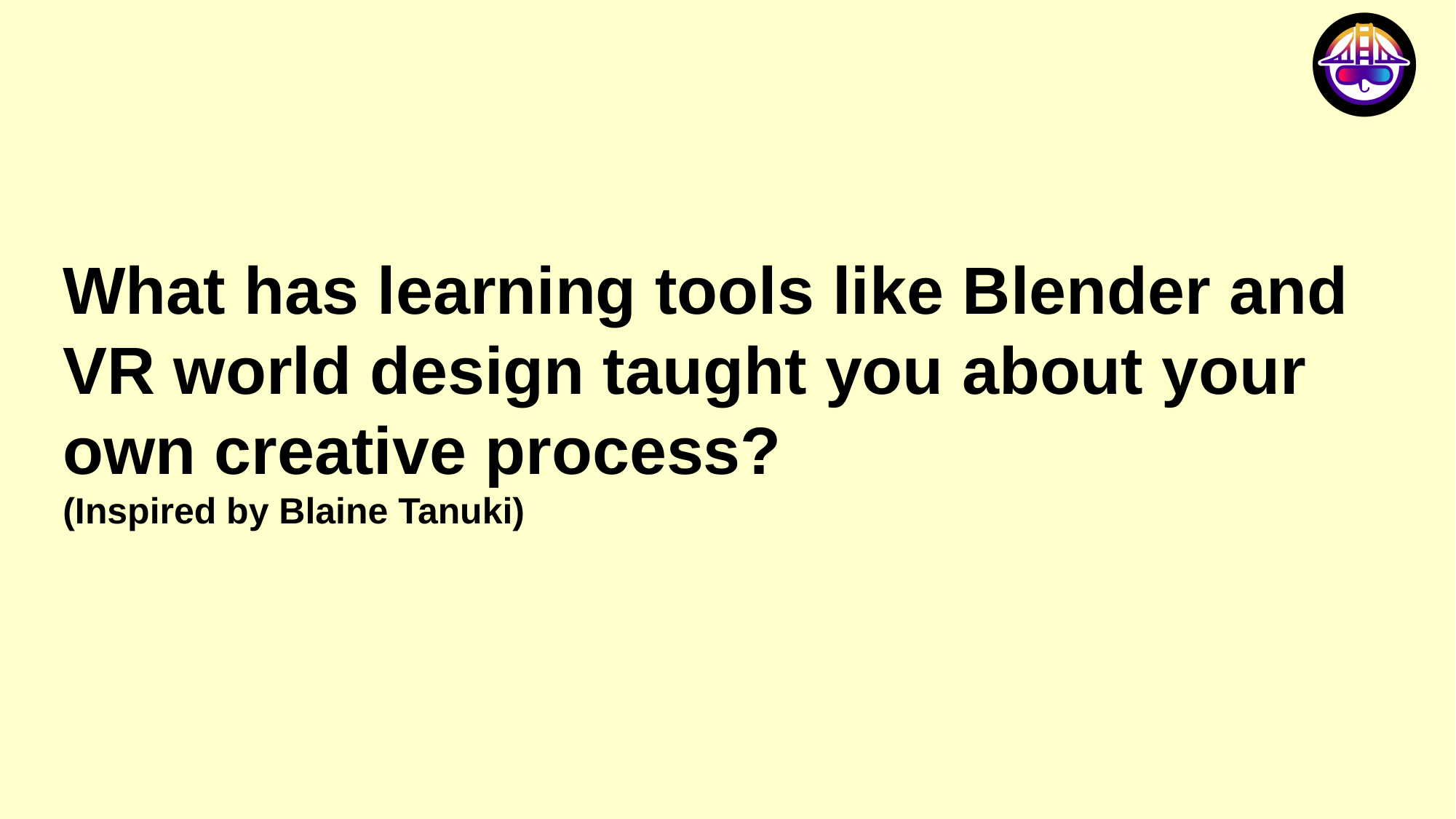

What has learning tools like Blender and VR world design taught you about your own creative process?
(Inspired by Blaine Tanuki)